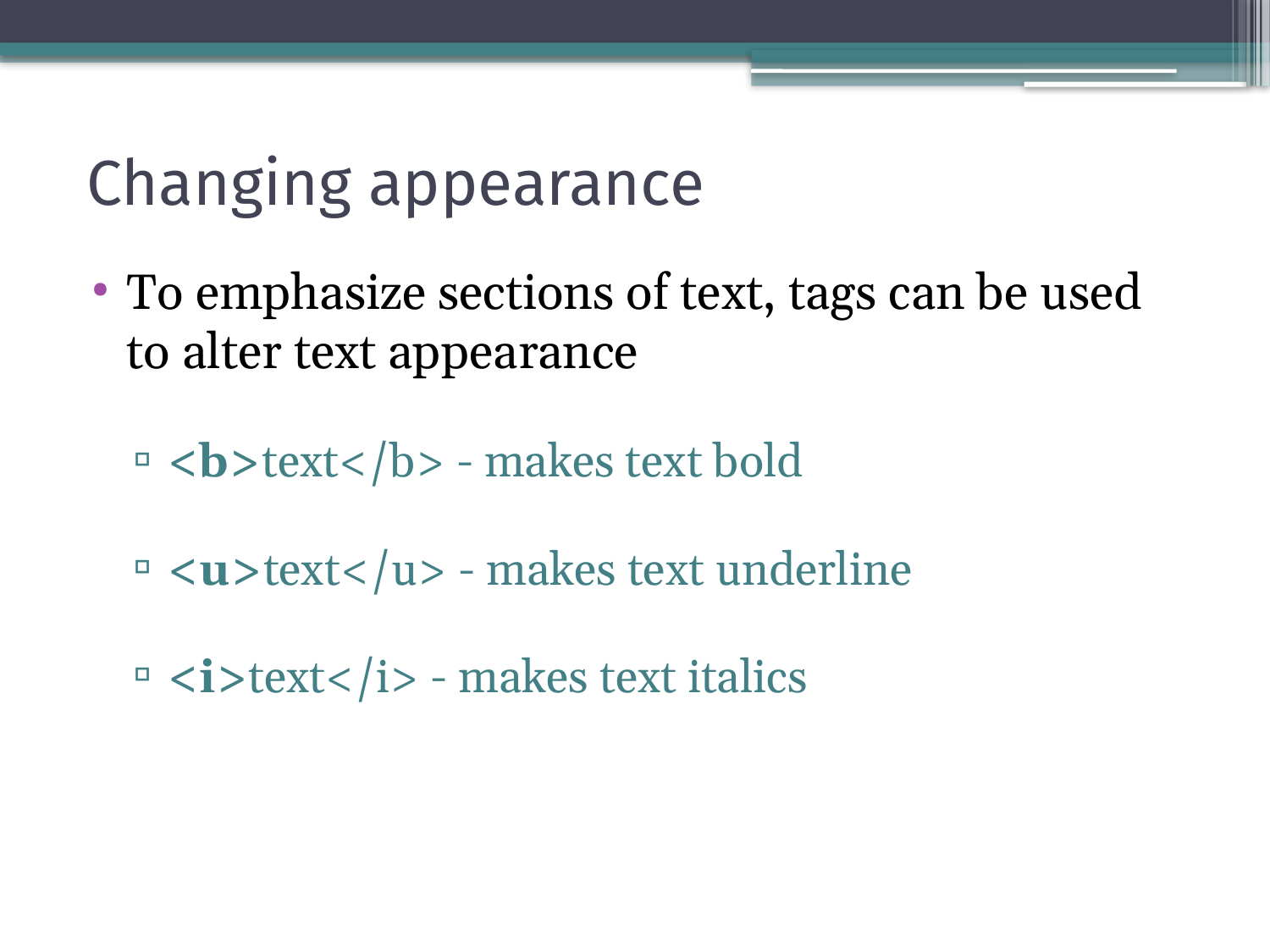

# Changing appearance
To emphasize sections of text, tags can be used to alter text appearance
<b>text</b> - makes text bold
<u>text</u> - makes text underline
<i>text</i> - makes text italics